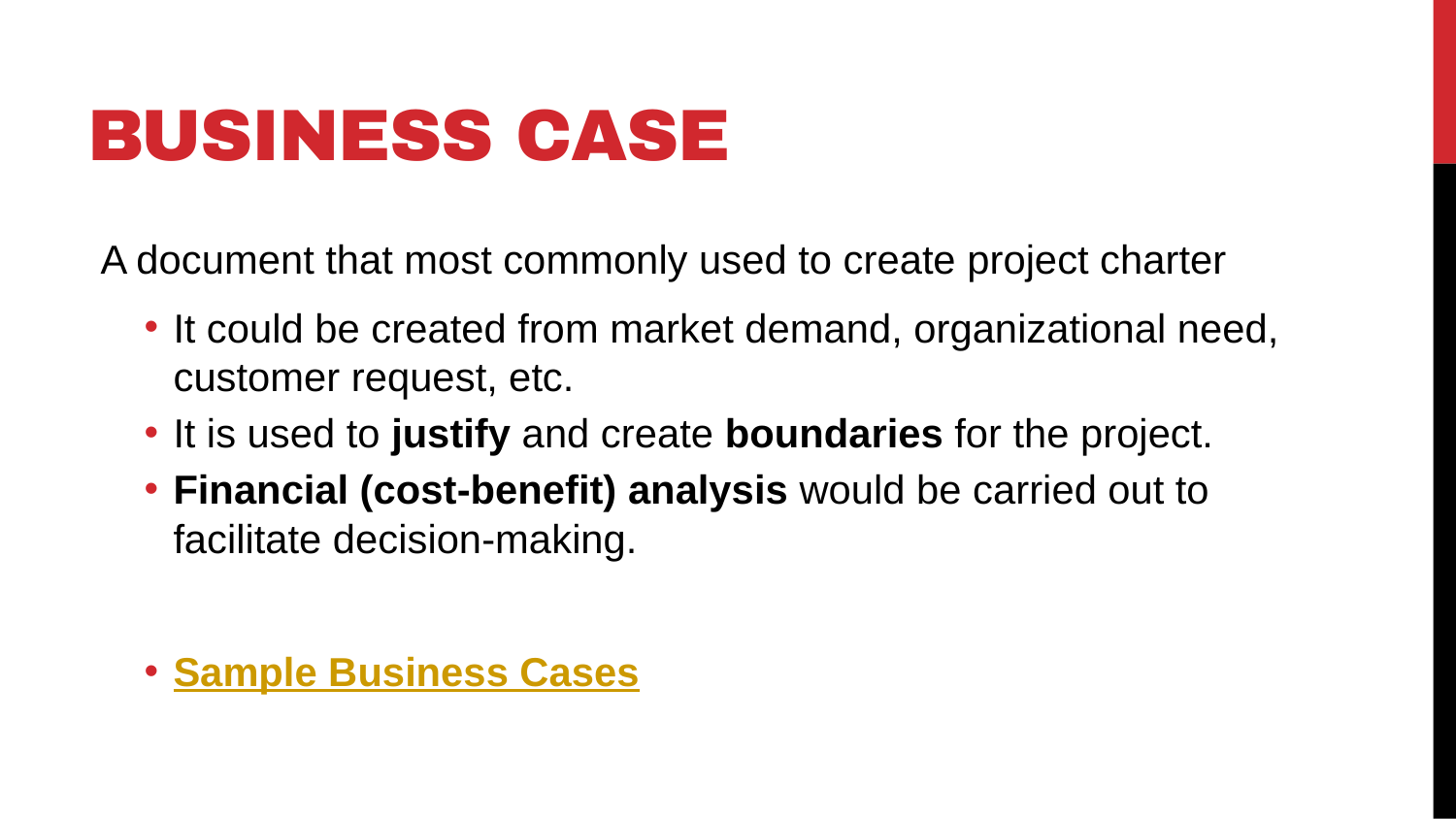

# Business case
A document that most commonly used to create project charter
It could be created from market demand, organizational need, customer request, etc.
It is used to justify and create boundaries for the project.
Financial (cost-benefit) analysis would be carried out to facilitate decision-making.

Sample Business Cases